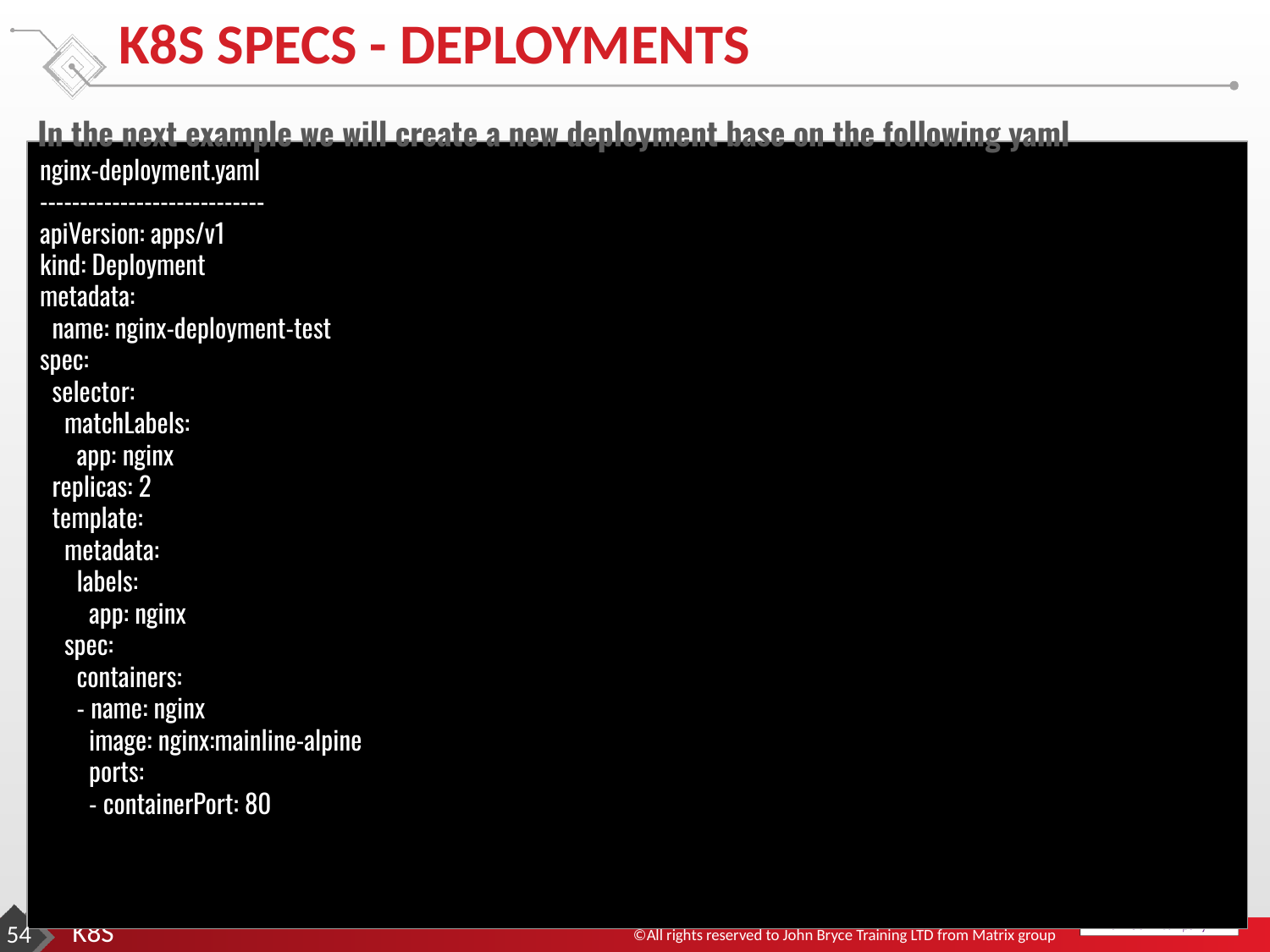

# K8S SPECS - DEPLOYMENTS
In the next example we will create a new deployment base on the following yaml
nginx-deployment.yaml
----------------------------
apiVersion: apps/v1
kind: Deployment
metadata:
  name: nginx-deployment-test
spec:
  selector:
    matchLabels:
      app: nginx
  replicas: 2
  template:
    metadata:
      labels:
        app: nginx
    spec:
      containers:
      - name: nginx
        image: nginx:mainline-alpine
        ports:
        - containerPort: 80
54